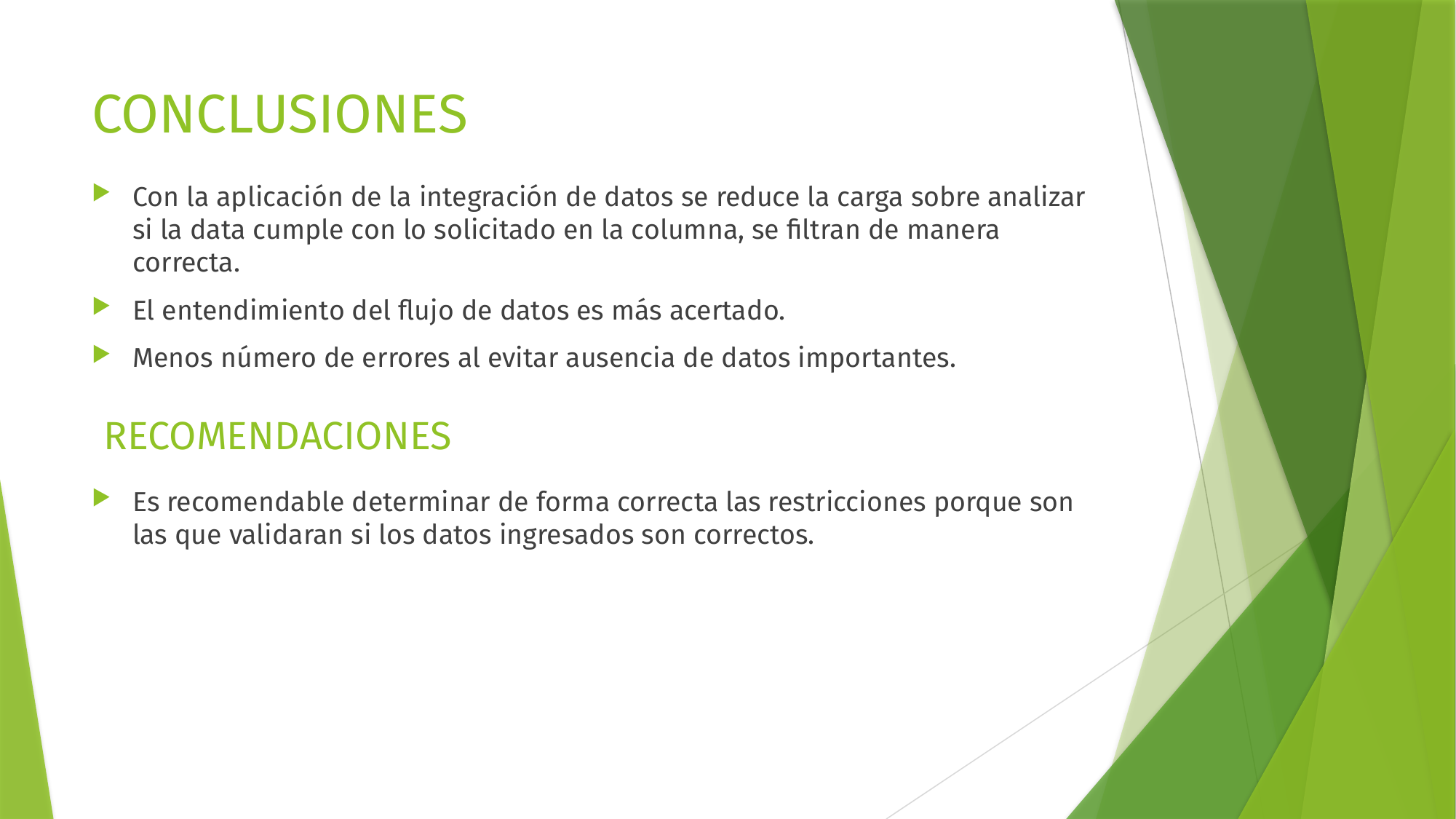

# CONCLUSIONES
Con la aplicación de la integración de datos se reduce la carga sobre analizar si la data cumple con lo solicitado en la columna, se filtran de manera correcta.
El entendimiento del flujo de datos es más acertado.
Menos número de errores al evitar ausencia de datos importantes.

Es recomendable determinar de forma correcta las restricciones porque son las que validaran si los datos ingresados son correctos.

RECOMENDACIONES